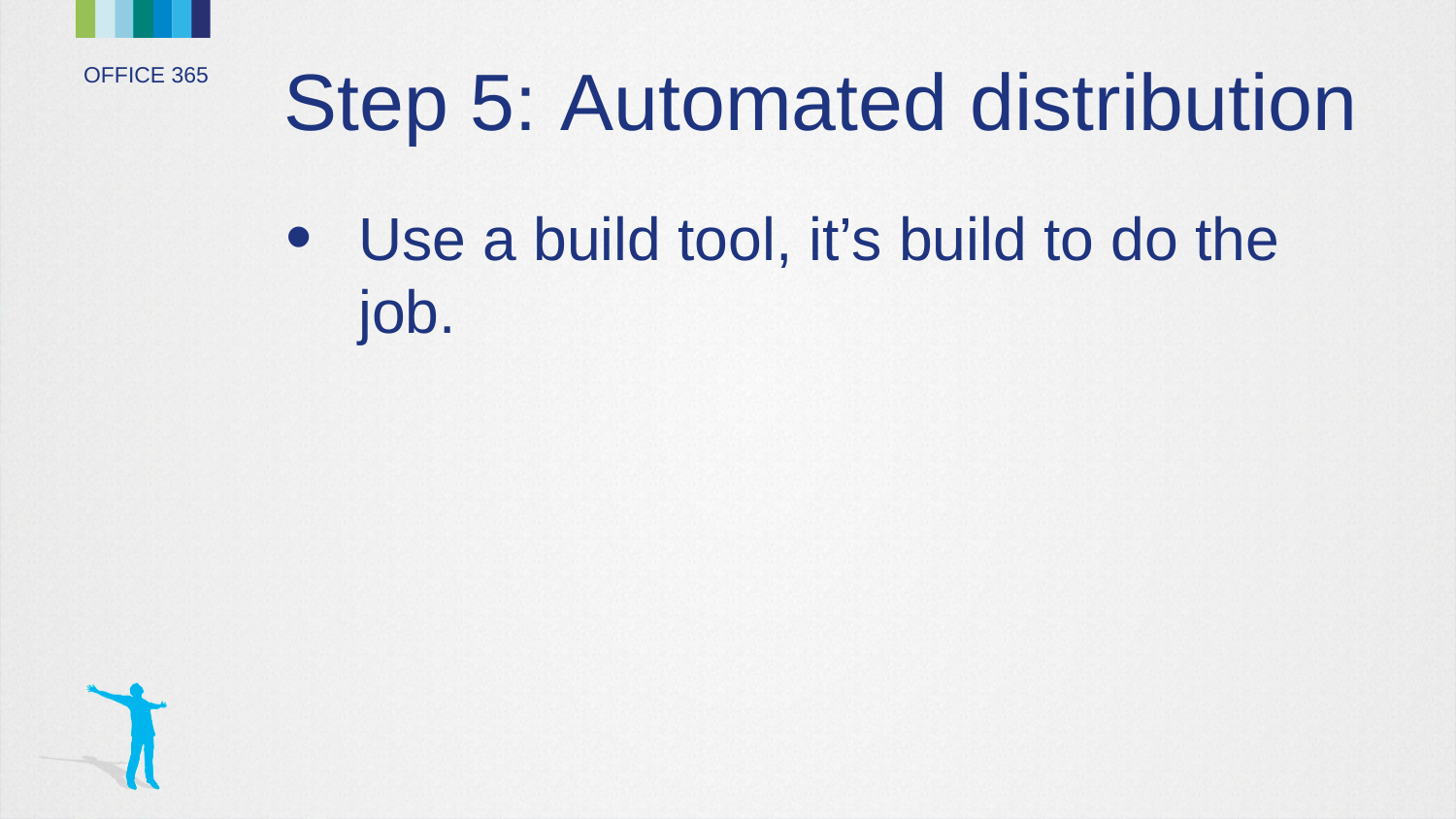

# Step 5: Automated distribution
Use a build tool, it’s build to do the job.